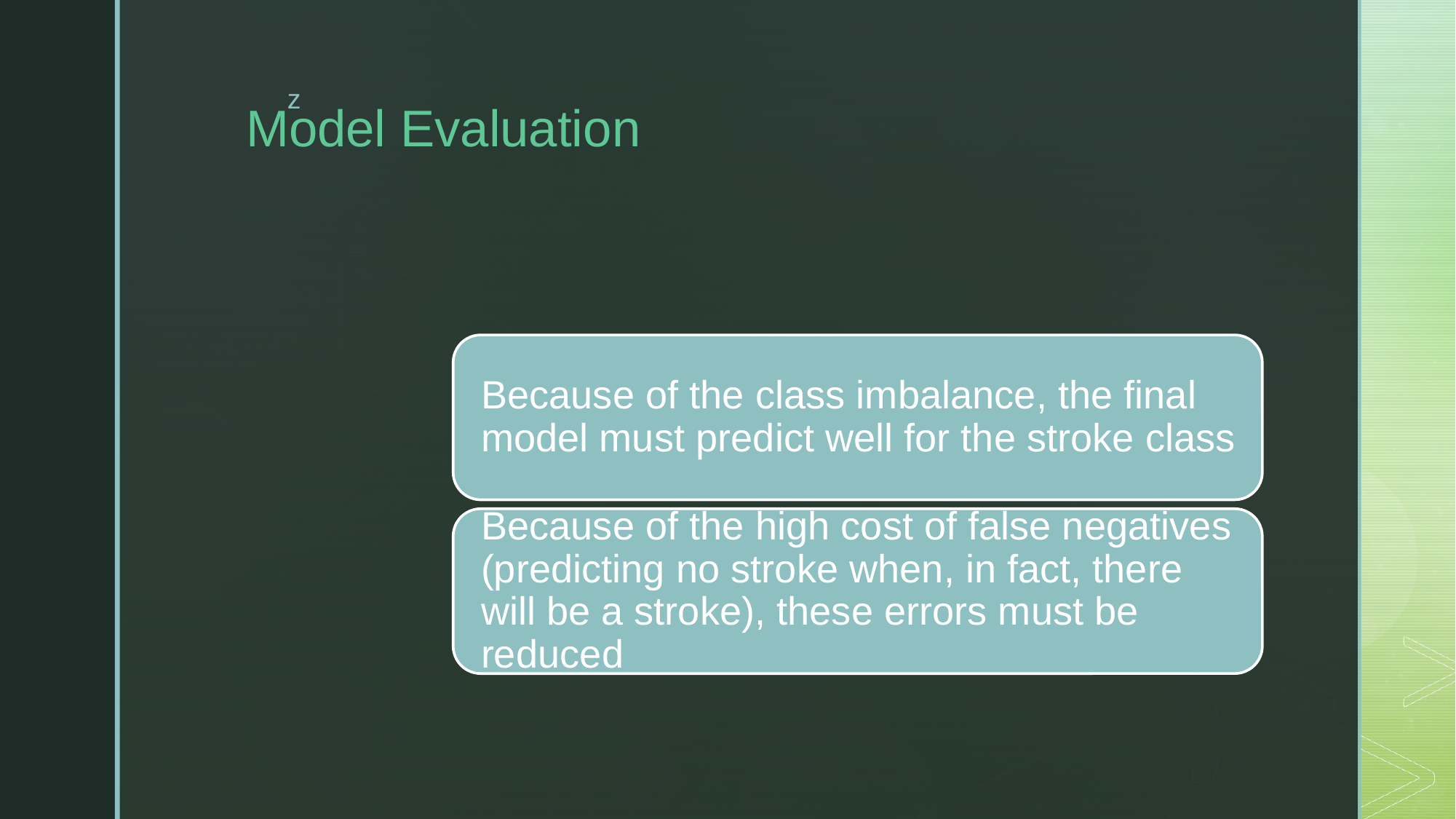

# Model Evaluation
Because of the class imbalance, the final model must predict well for the stroke class
Because of the high cost of false negatives (predicting no stroke when, in fact, there will be a stroke), these errors must be reduced